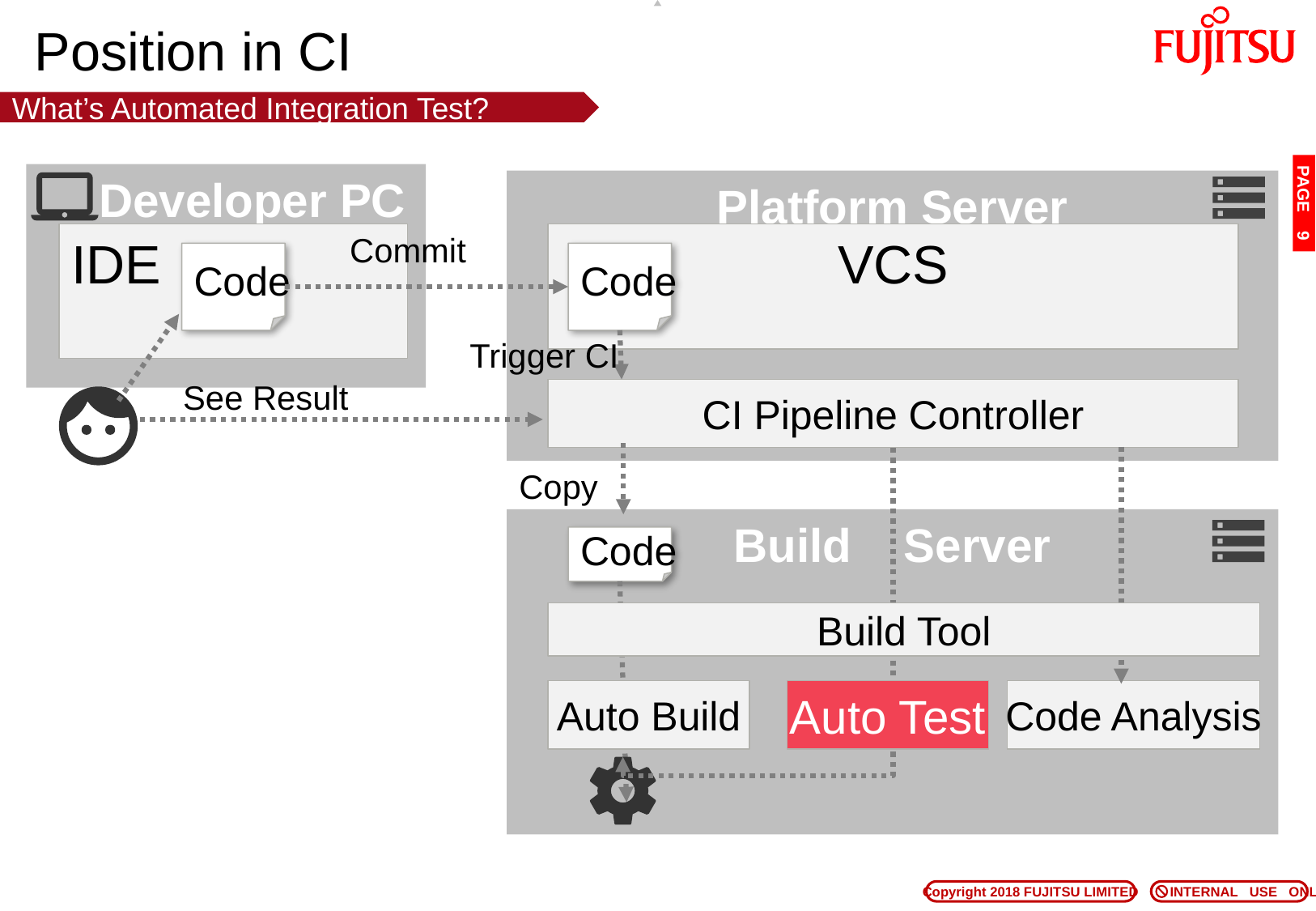

# Position in CI
What’s Automated Integration Test?
    Developer PC
Platform Server

PAGE    9
Commit
IDE
VCS
Code
Code
Trigger CI
See Result
CI Pipeline Controller

Copy
Build    Server

Code
Build Tool
Auto Build
Auto Test
Code Analysis